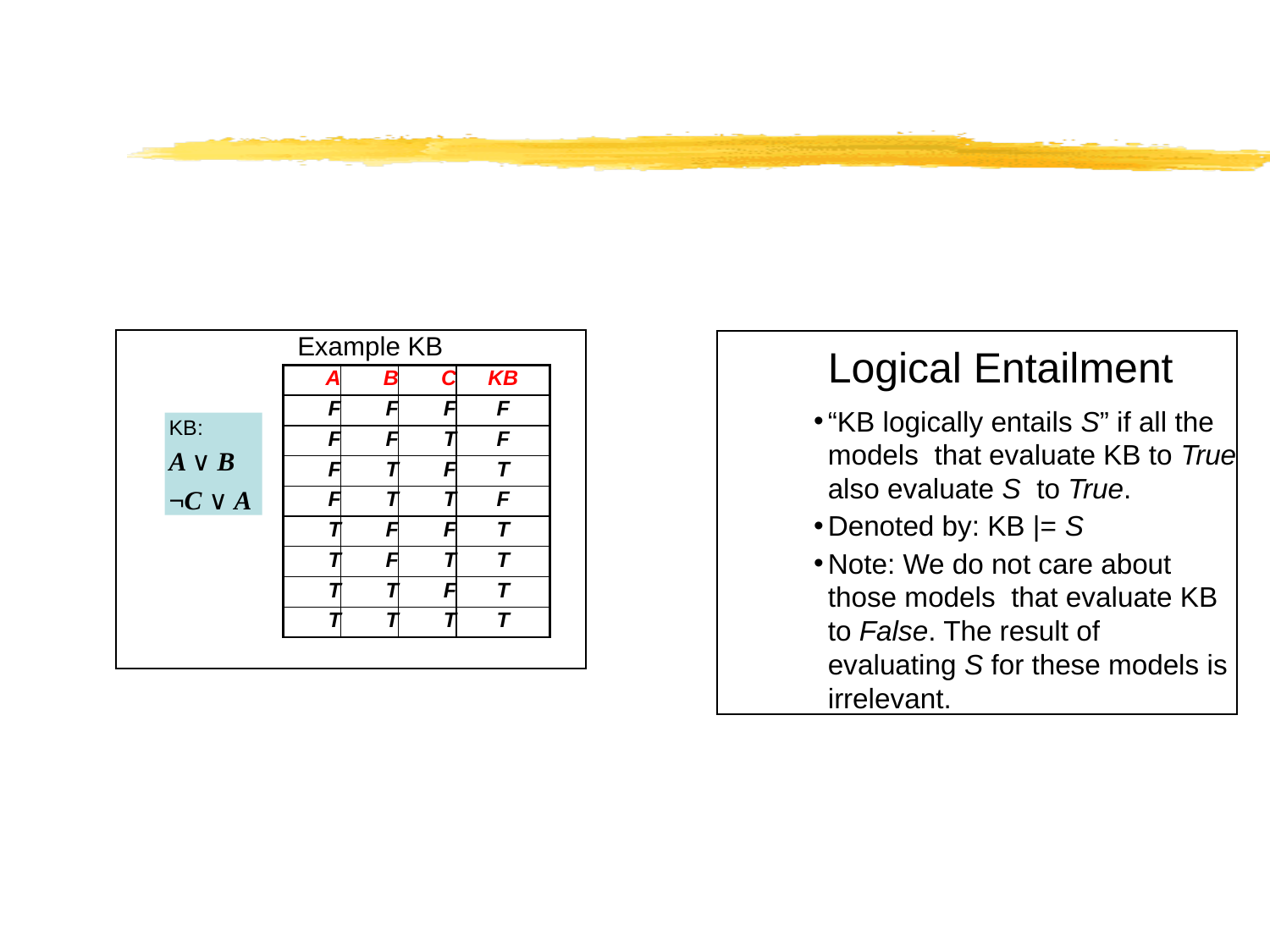

Example KB

Logical Entailment
“KB logically entails S” if all the models  that evaluate KB to True also evaluate S  to True.
Denoted by: KB |= S
Note: We do not care about those models  that evaluate KB to False. The result of  evaluating S for these models is irrelevant.
| A | B | C | KB |
| --- | --- | --- | --- |
| F | F | F | F |
| F | F | T | F |
| F | T | F | T |
| F | T | T | F |
| T | F | F | T |
| T | F | T | T |
| T | T | F | T |
| T | T | T | T |
KB:
A ∨ B
¬C ∨ A